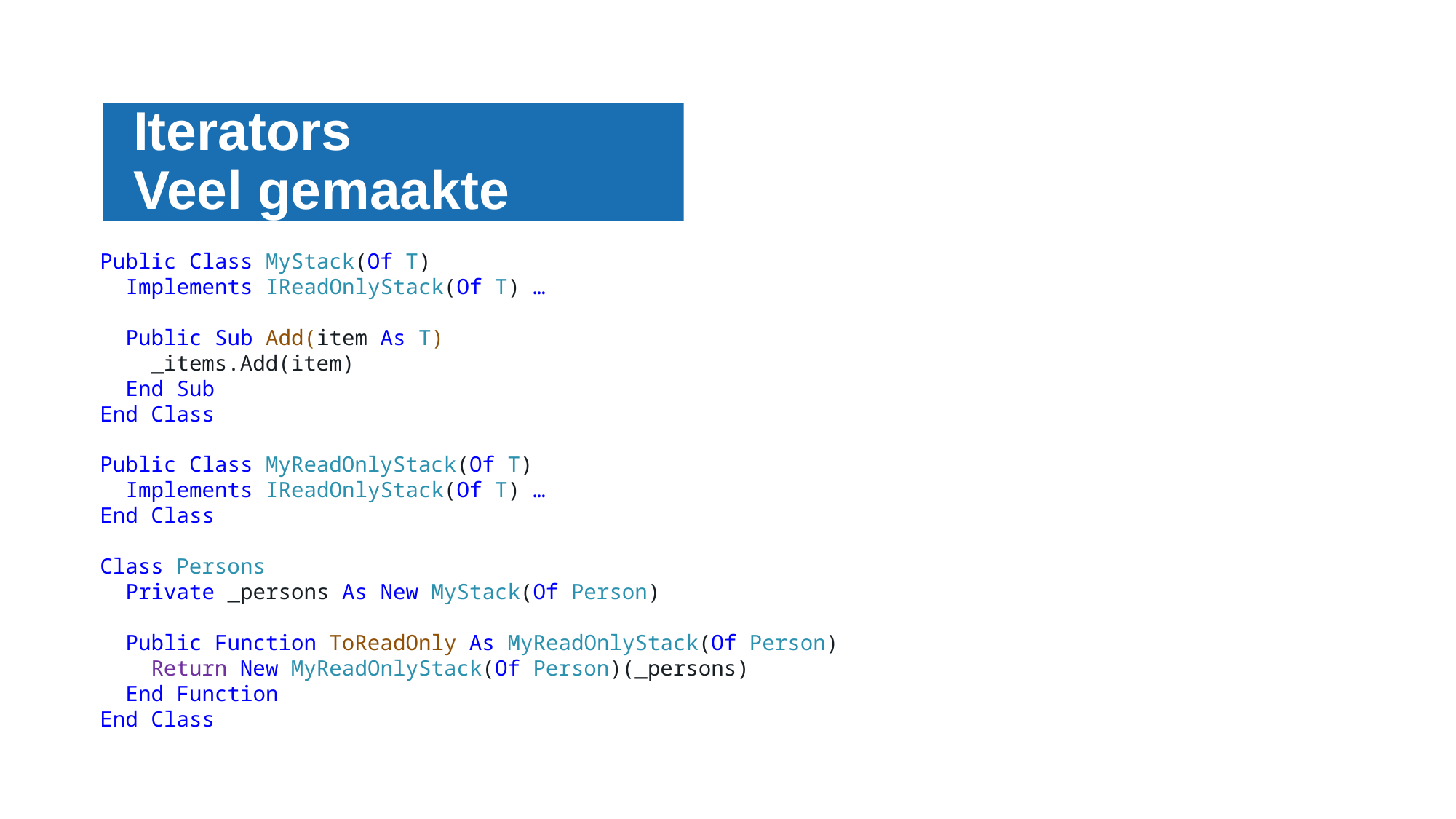

# Collecties & Iterators Veel gemaakte bugs
Public Class MyStack(Of T)
  Implements IReadOnlyStack(Of T) …

  Public Sub Add(item As T)
    _items.Add(item)
  End Sub
End Class

Public Class MyReadOnlyStack(Of T)
  Implements IReadOnlyStack(Of T) …
End Class

Class Persons
  Private _persons As New MyStack(Of Person)

  Public Function ToReadOnly As MyReadOnlyStack(Of Person)
    Return New MyReadOnlyStack(Of Person)(_persons)
  End Function
End Class